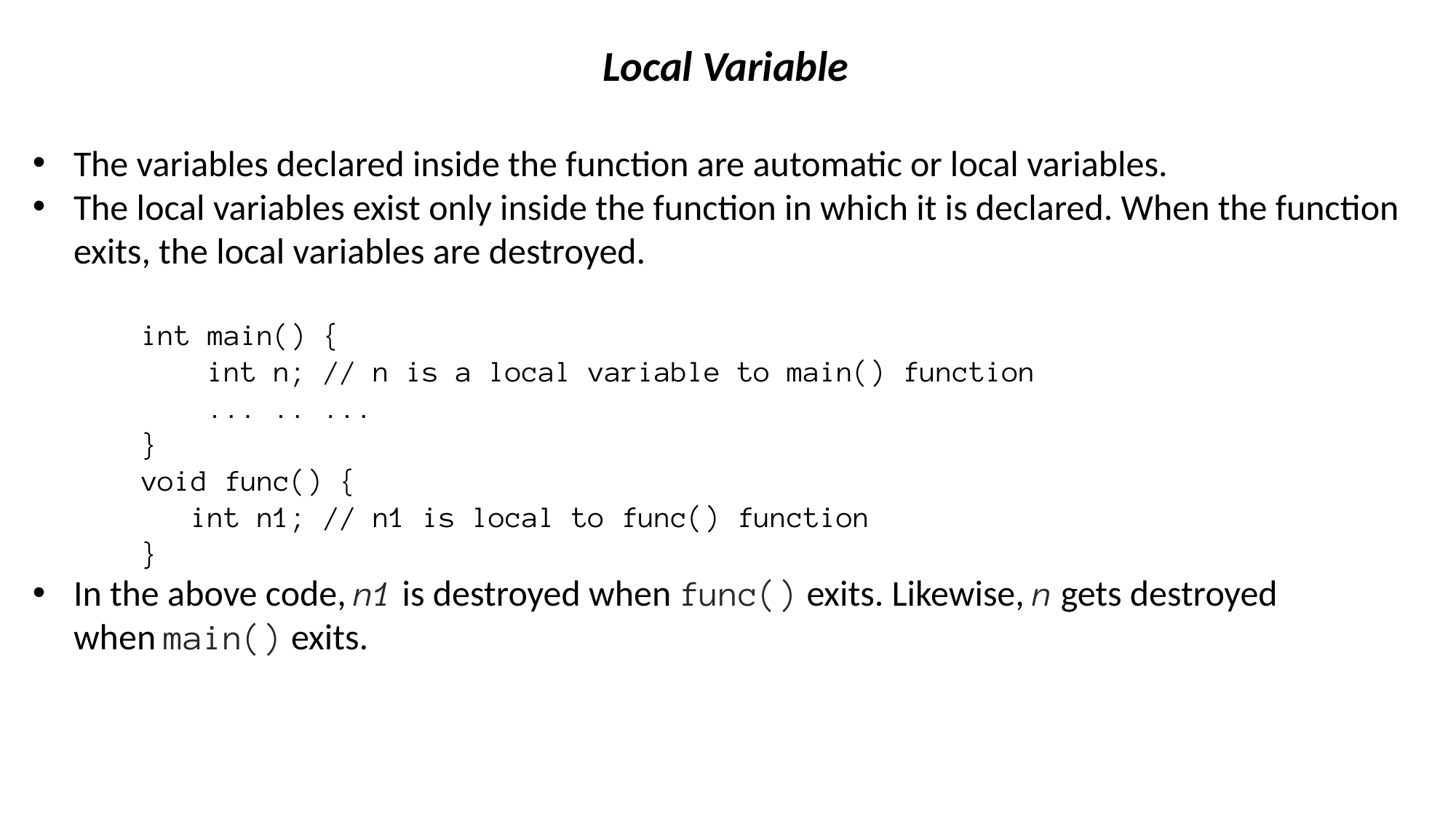

Local Variable

The variables declared inside the function are automatic or local variables.
The local variables exist only inside the function in which it is declared. When the function exits, the local variables are destroyed.

int main() {
    int n; // n is a local variable to main() function
    ... .. ...
}
void func() {
   int n1; // n1 is local to func() function
}
In the above code, n1 is destroyed when func() exits. Likewise, n gets destroyed when main() exits.